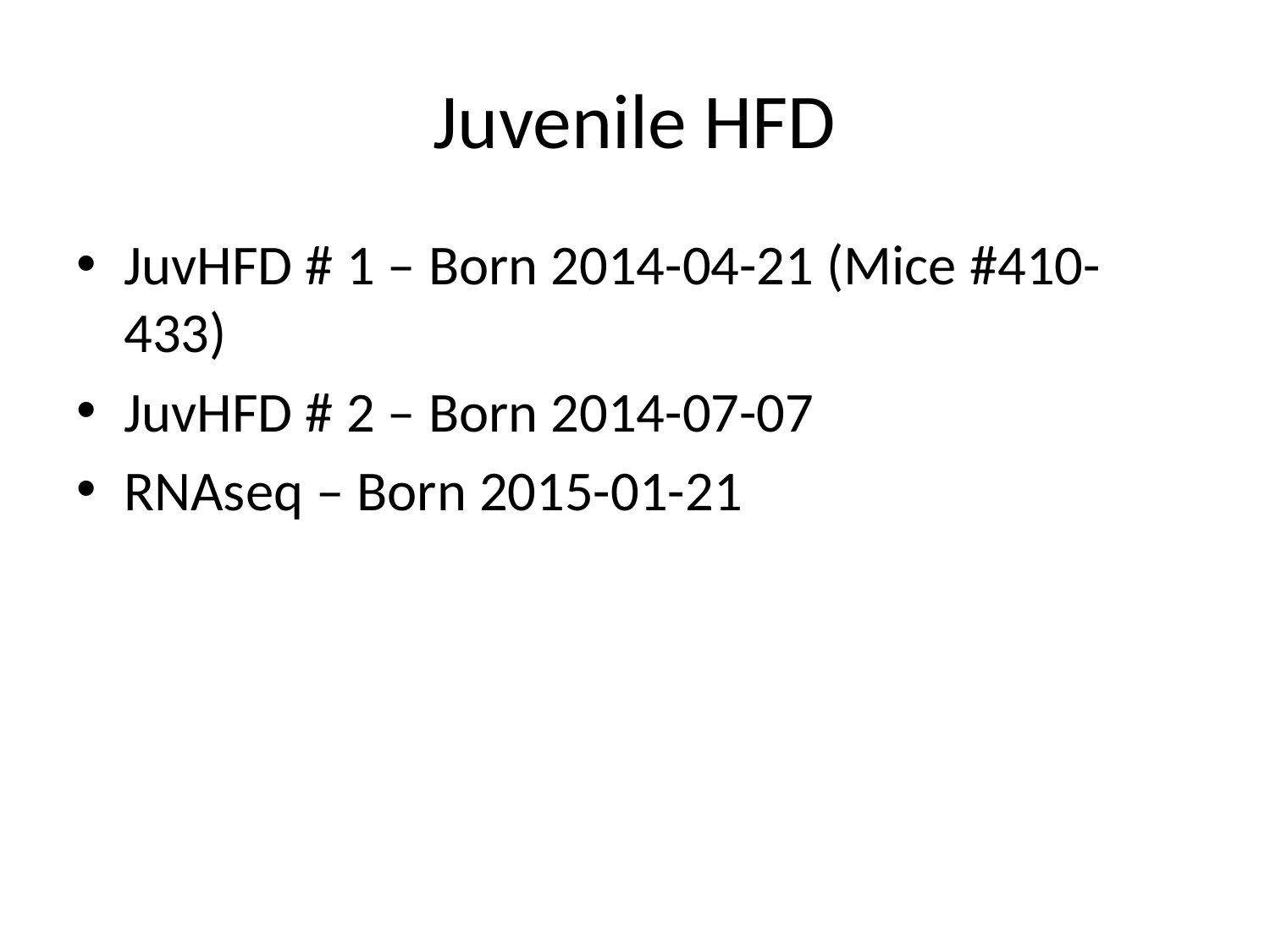

# Juvenile HFD
JuvHFD # 1 – Born 2014-04-21 (Mice #410-433)
JuvHFD # 2 – Born 2014-07-07
RNAseq – Born 2015-01-21